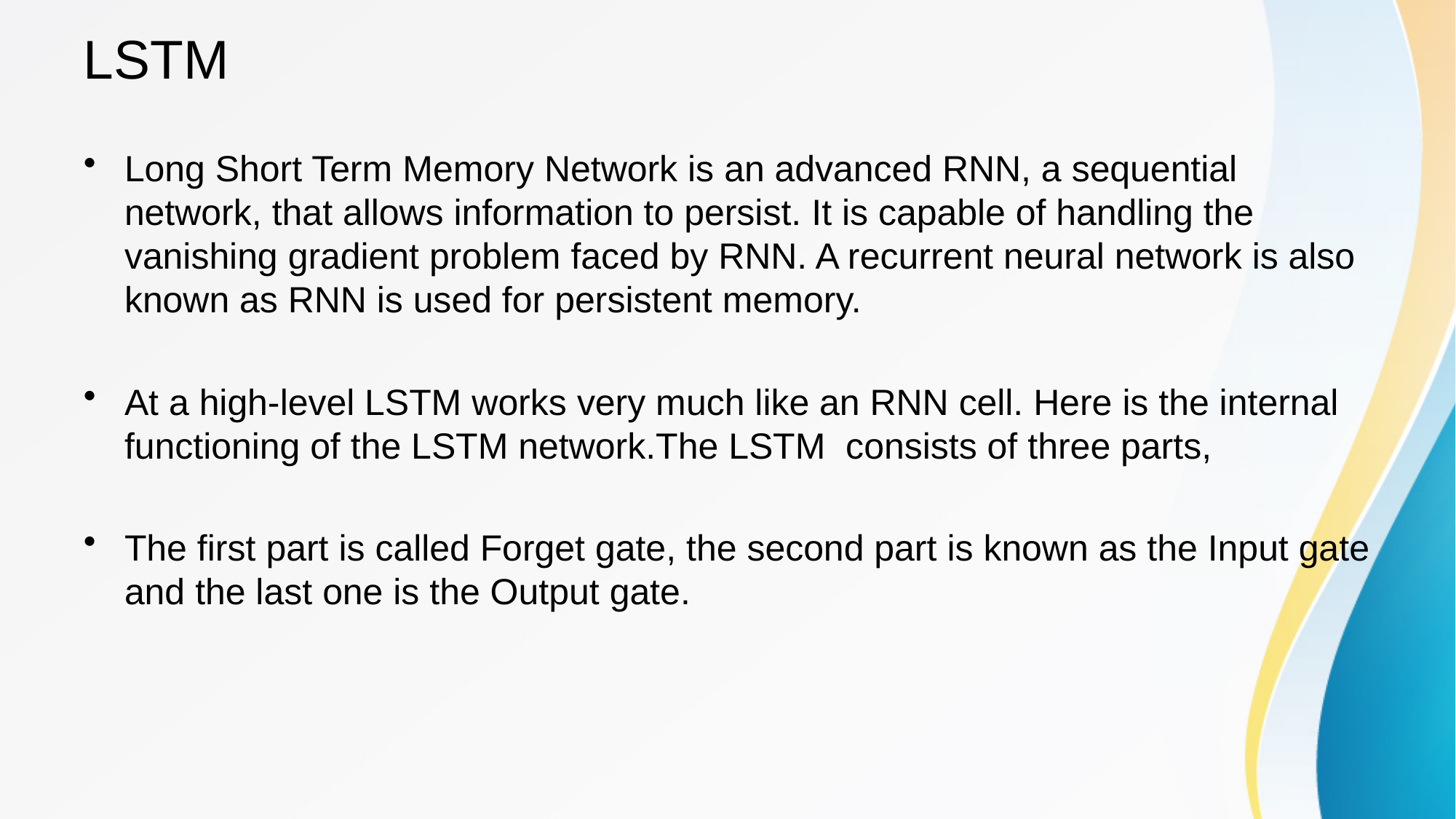

# LSTM
Long Short Term Memory Network is an advanced RNN, a sequential network, that allows information to persist. It is capable of handling the vanishing gradient problem faced by RNN. A recurrent neural network is also known as RNN is used for persistent memory.

At a high-level LSTM works very much like an RNN cell. Here is the internal functioning of the LSTM network.The LSTM  consists of three parts,

The first part is called Forget gate, the second part is known as the Input gate and the last one is the Output gate.